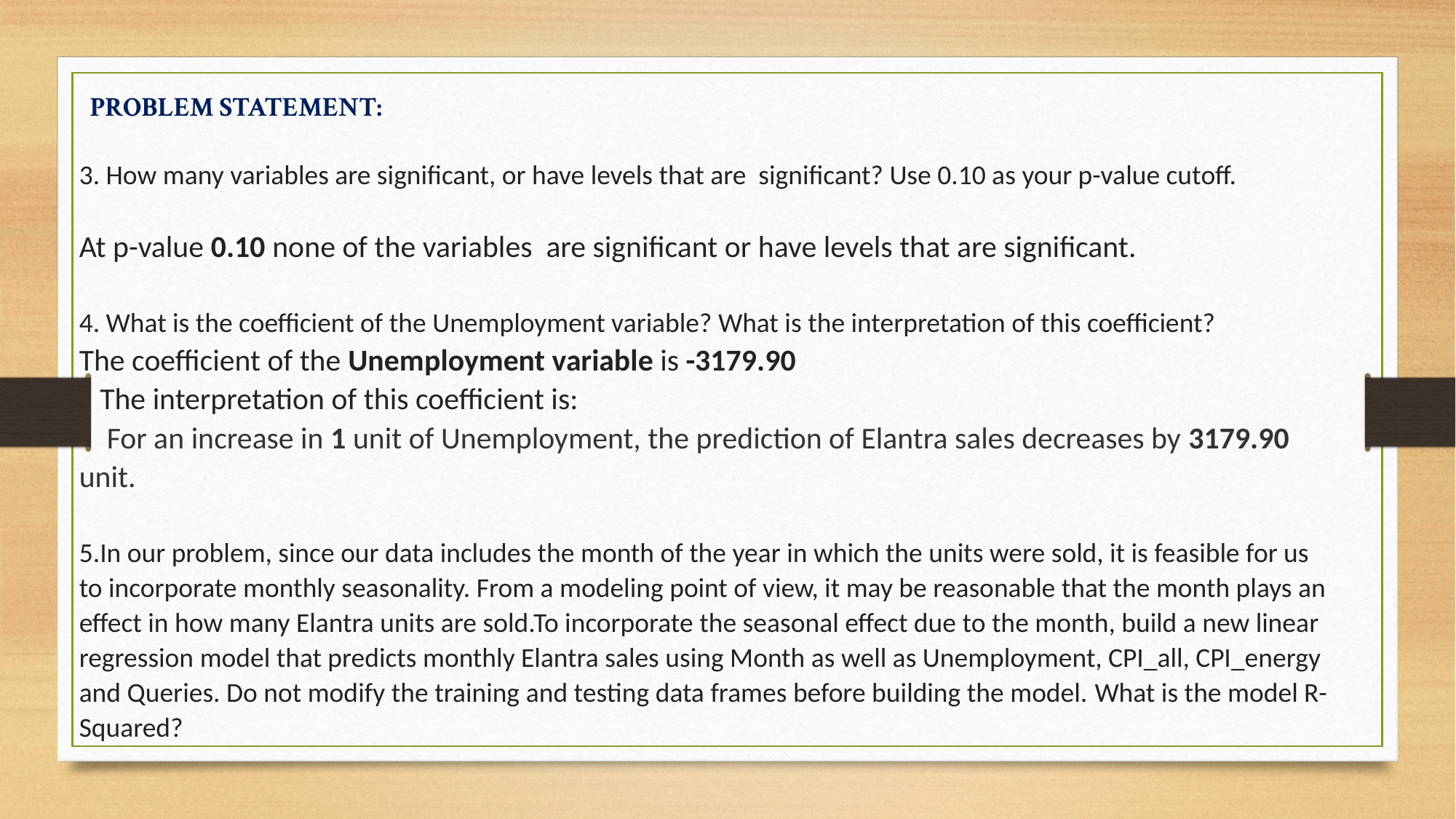

PROBLEM STATEMENT:
3. How many variables are significant, or have levels that are  significant? Use 0.10 as your p-value cutoff.

At p-value 0.10 none of the variables  are significant or have levels that are significant.

4. What is the coefficient of the Unemployment variable? What is the interpretation of this coefficient?
The coefficient of the Unemployment variable is -3179.90
   The interpretation of this coefficient is:
    For an increase in 1 unit of Unemployment, the prediction of Elantra sales decreases by 3179.90 unit.

5.In our problem, since our data includes the month of the year in which the units were sold, it is feasible for us to incorporate monthly seasonality. From a modeling point of view, it may be reasonable that the month plays an effect in how many Elantra units are sold.To incorporate the seasonal effect due to the month, build a new linear regression model that predicts monthly Elantra sales using Month as well as Unemployment, CPI_all, CPI_energy and Queries. Do not modify the training and testing data frames before building the model. What is the model R-Squared?